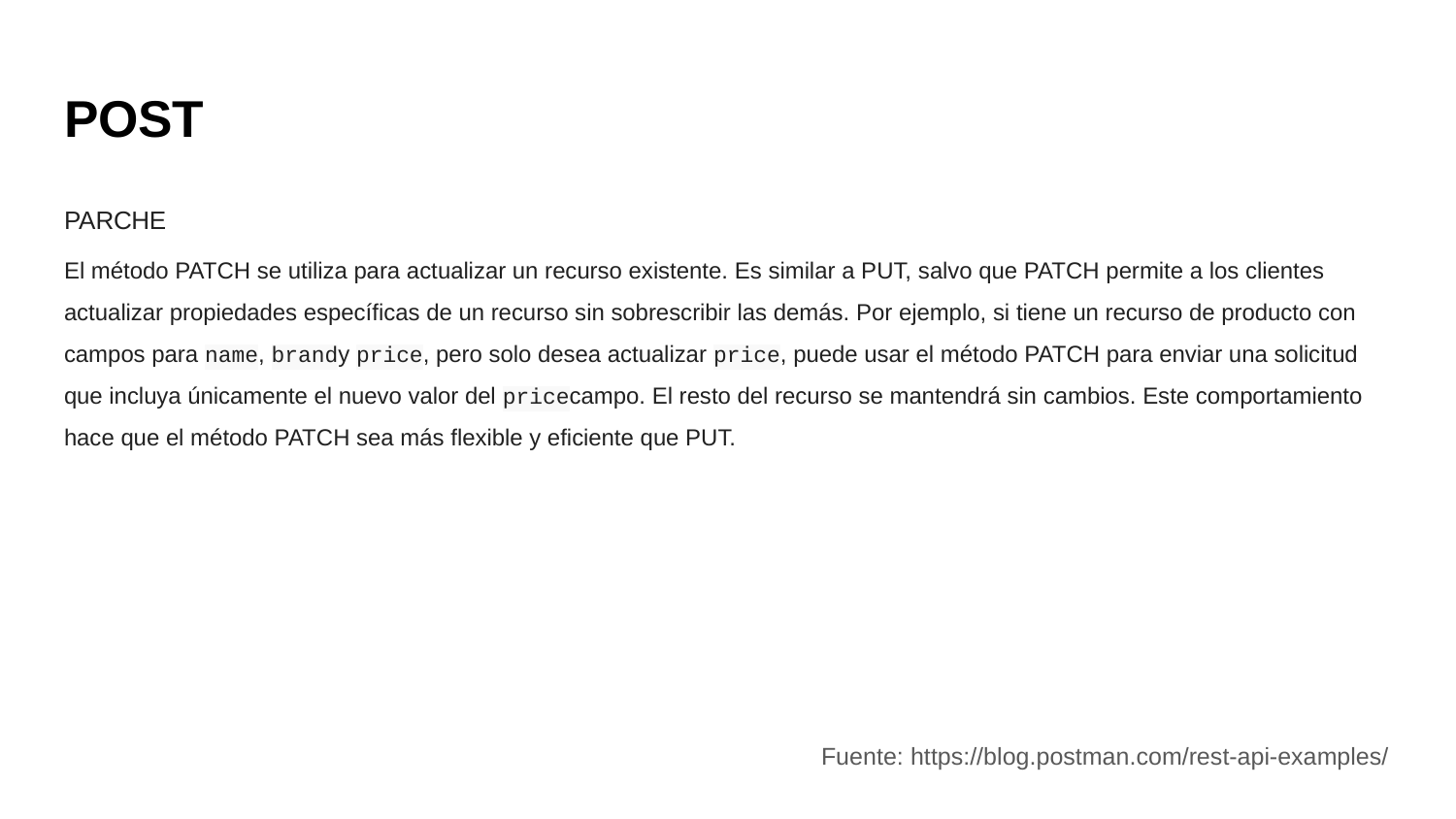

# POST
PARCHE
El método PATCH se utiliza para actualizar un recurso existente. Es similar a PUT, salvo que PATCH permite a los clientes actualizar propiedades específicas de un recurso sin sobrescribir las demás. Por ejemplo, si tiene un recurso de producto con campos para name, brandy price, pero solo desea actualizar price, puede usar el método PATCH para enviar una solicitud que incluya únicamente el nuevo valor del pricecampo. El resto del recurso se mantendrá sin cambios. Este comportamiento hace que el método PATCH sea más flexible y eficiente que PUT.

Fuente: https://blog.postman.com/rest-api-examples/